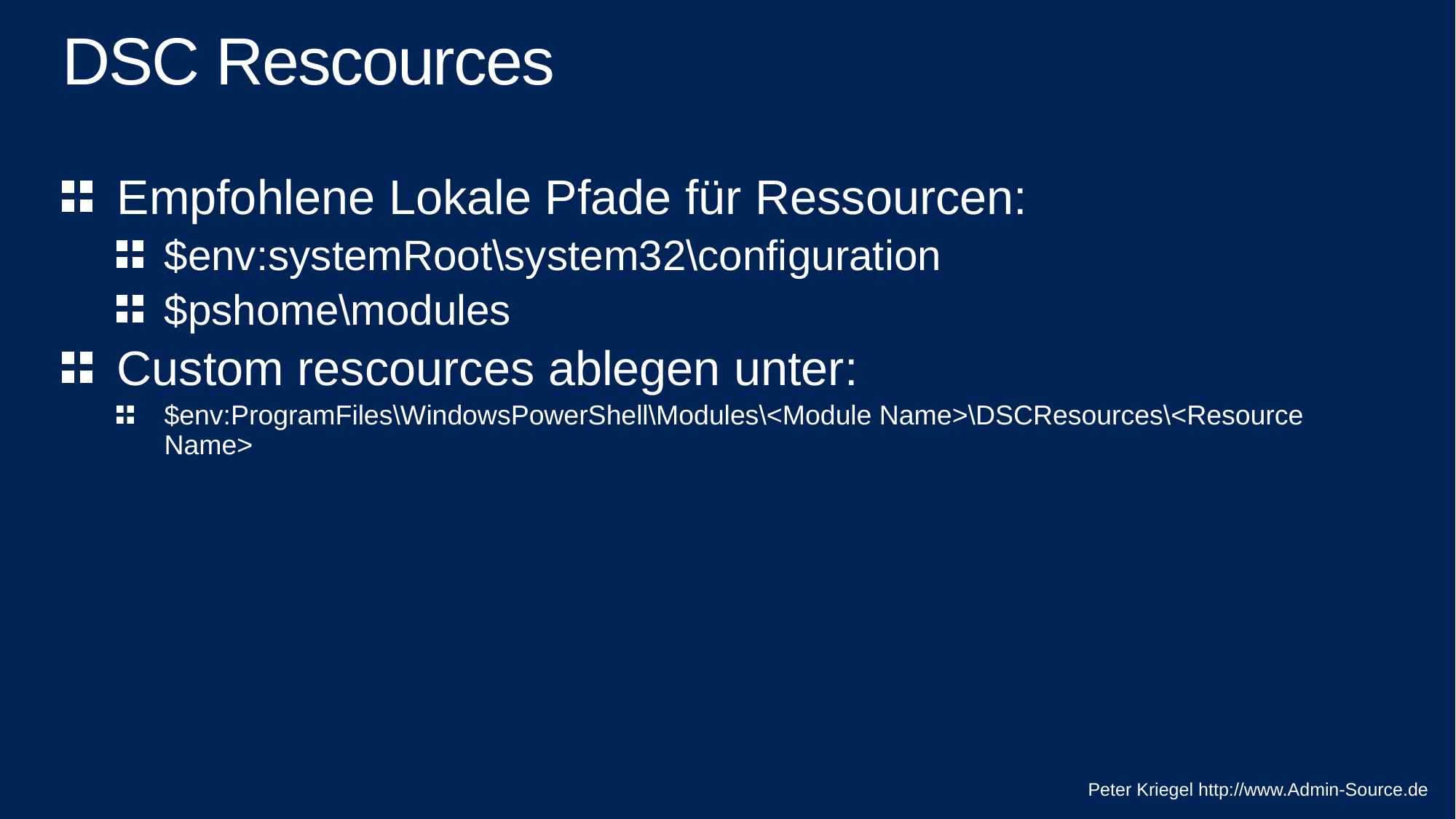

# DSC Rescources
Empfohlene Lokale Pfade für Ressourcen:
$env:systemRoot\system32\configuration
$pshome\modules
Custom rescources ablegen unter:
$env:ProgramFiles\WindowsPowerShell\Modules\<Module Name>\DSCResources\<Resource Name>